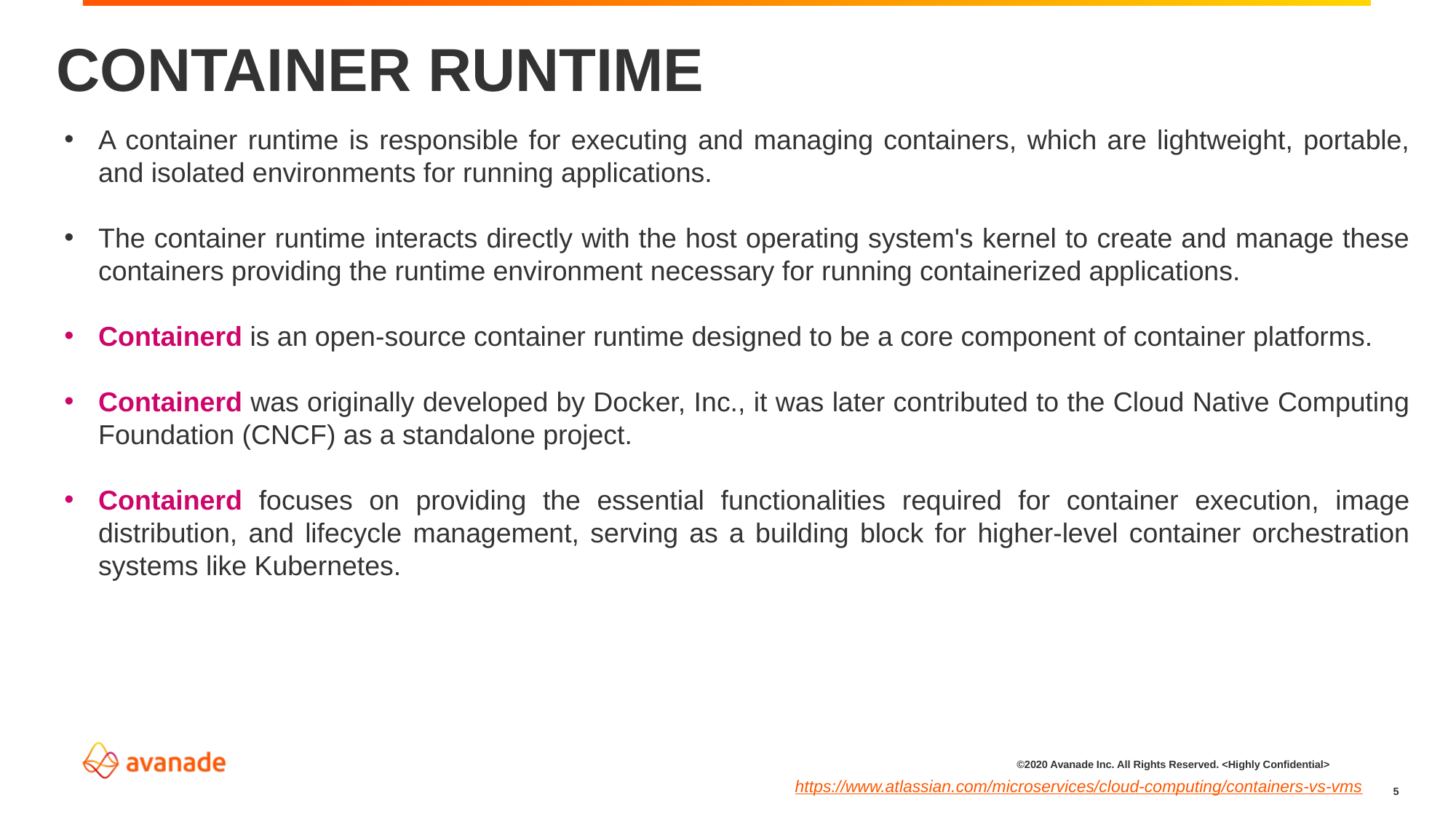

# container runtime
A container runtime is responsible for executing and managing containers, which are lightweight, portable, and isolated environments for running applications.

The container runtime interacts directly with the host operating system's kernel to create and manage these containers providing the runtime environment necessary for running containerized applications.

Containerd is an open-source container runtime designed to be a core component of container platforms.

Containerd was originally developed by Docker, Inc., it was later contributed to the Cloud Native Computing Foundation (CNCF) as a standalone project.

Containerd focuses on providing the essential functionalities required for container execution, image distribution, and lifecycle management, serving as a building block for higher-level container orchestration systems like Kubernetes.
https://www.atlassian.com/microservices/cloud-computing/containers-vs-vms
5